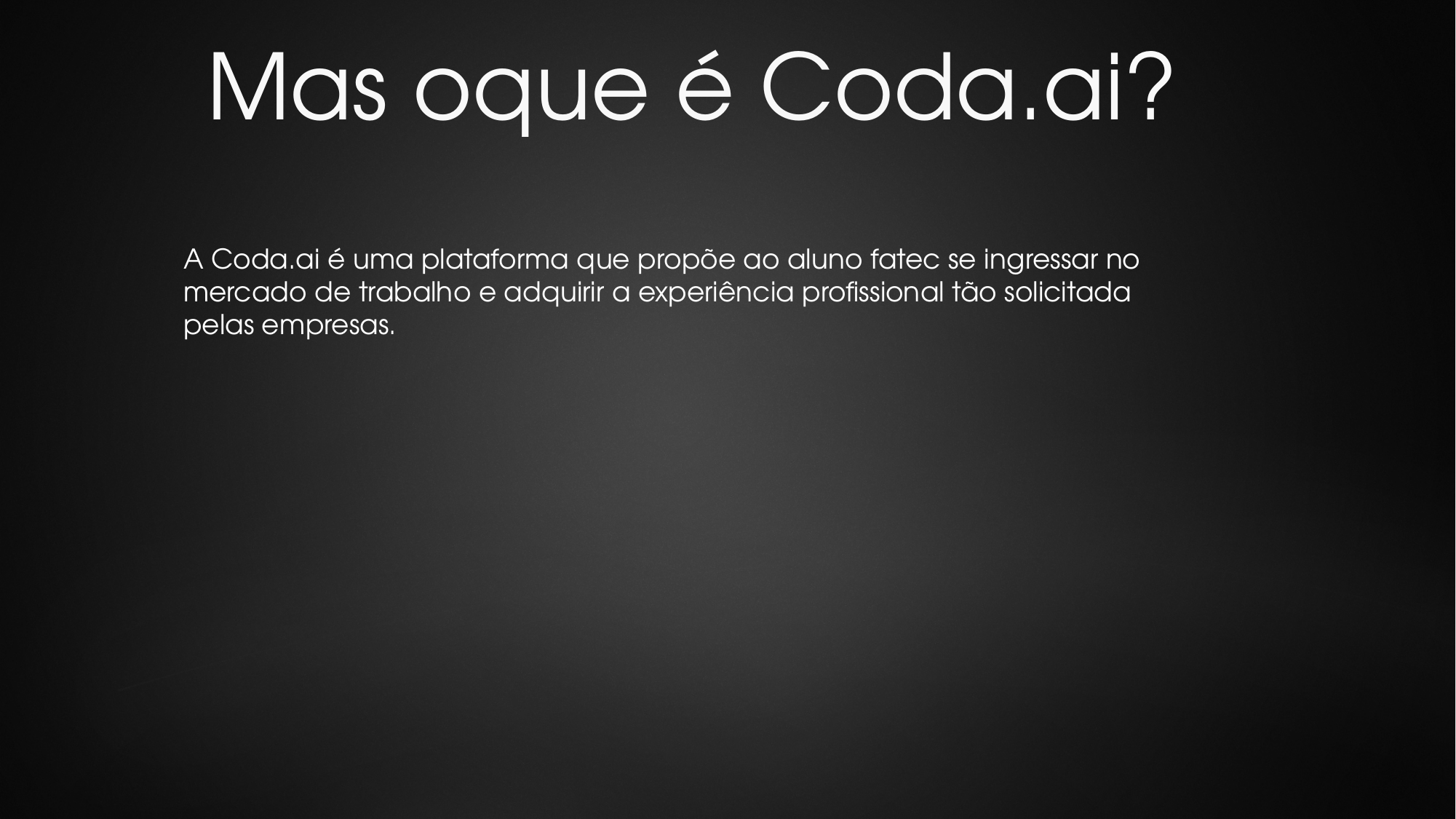

# Mas oque é Coda.ai?
A Coda.ai é uma plataforma que propõe ao aluno fatec se ingressar no mercado de trabalho e adquirir a experiência profissional tão solicitada pelas empresas.